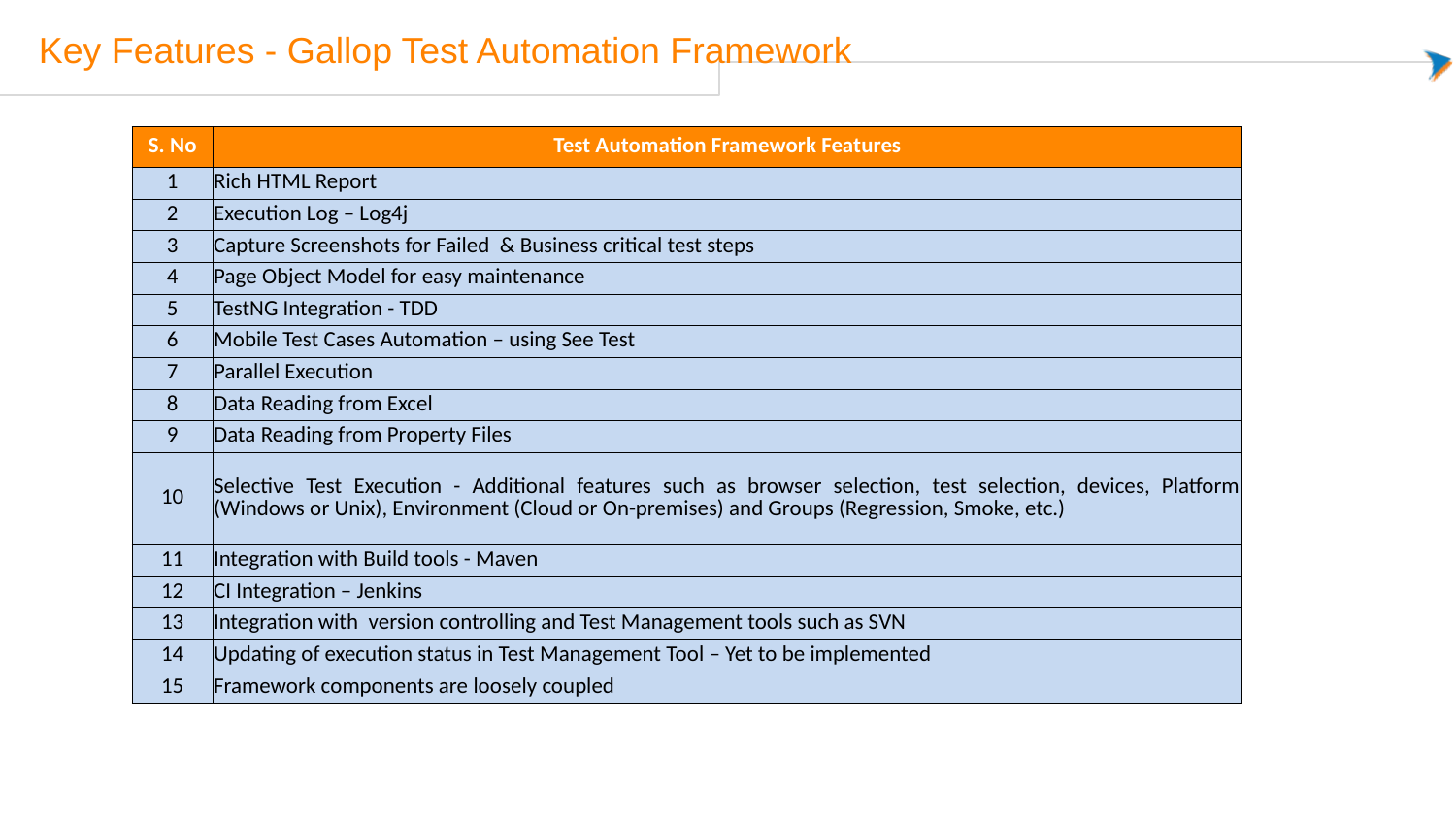

# Key Features - Gallop Test Automation Framework
| S. No | Test Automation Framework Features |
| --- | --- |
| 1 | Rich HTML Report |
| 2 | Execution Log – Log4j |
| 3 | Capture Screenshots for Failed & Business critical test steps |
| 4 | Page Object Model for easy maintenance |
| 5 | TestNG Integration - TDD |
| 6 | Mobile Test Cases Automation – using See Test |
| 7 | Parallel Execution |
| 8 | Data Reading from Excel |
| 9 | Data Reading from Property Files |
| 10 | Selective Test Execution - Additional features such as browser selection, test selection, devices, Platform (Windows or Unix), Environment (Cloud or On-premises) and Groups (Regression, Smoke, etc.) |
| 11 | Integration with Build tools - Maven |
| 12 | CI Integration – Jenkins |
| 13 | Integration with version controlling and Test Management tools such as SVN |
| 14 | Updating of execution status in Test Management Tool – Yet to be implemented |
| 15 | Framework components are loosely coupled |